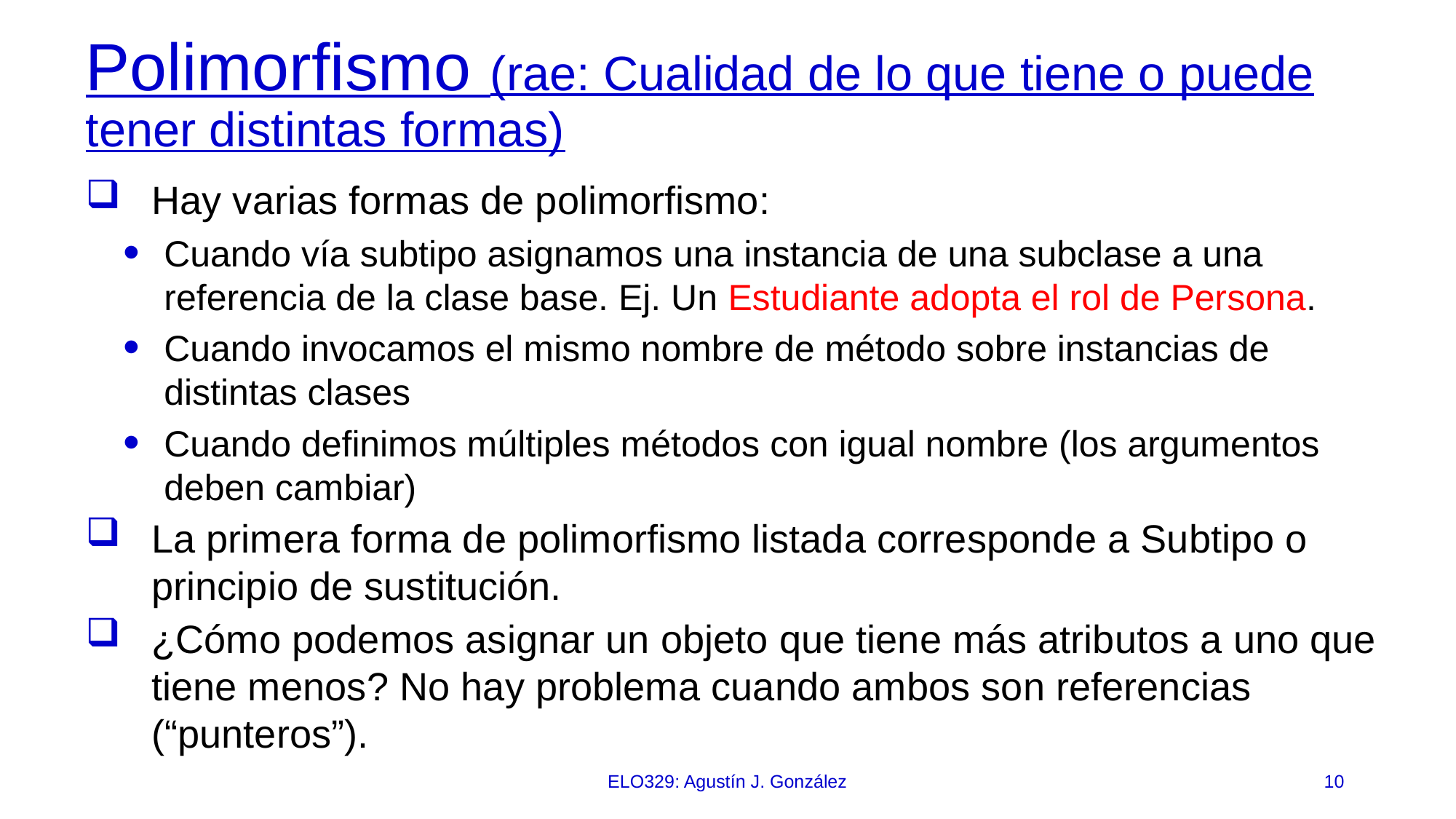

# Polimorfismo (rae: Cualidad de lo que tiene o puede tener distintas formas)
Hay varias formas de polimorfismo:
Cuando vía subtipo asignamos una instancia de una subclase a una referencia de la clase base. Ej. Un Estudiante adopta el rol de Persona.
Cuando invocamos el mismo nombre de método sobre instancias de distintas clases
Cuando definimos múltiples métodos con igual nombre (los argumentos deben cambiar)
La primera forma de polimorfismo listada corresponde a Subtipo o principio de sustitución.
¿Cómo podemos asignar un objeto que tiene más atributos a uno que tiene menos? No hay problema cuando ambos son referencias (“punteros”).
ELO329: Agustín J. González
10